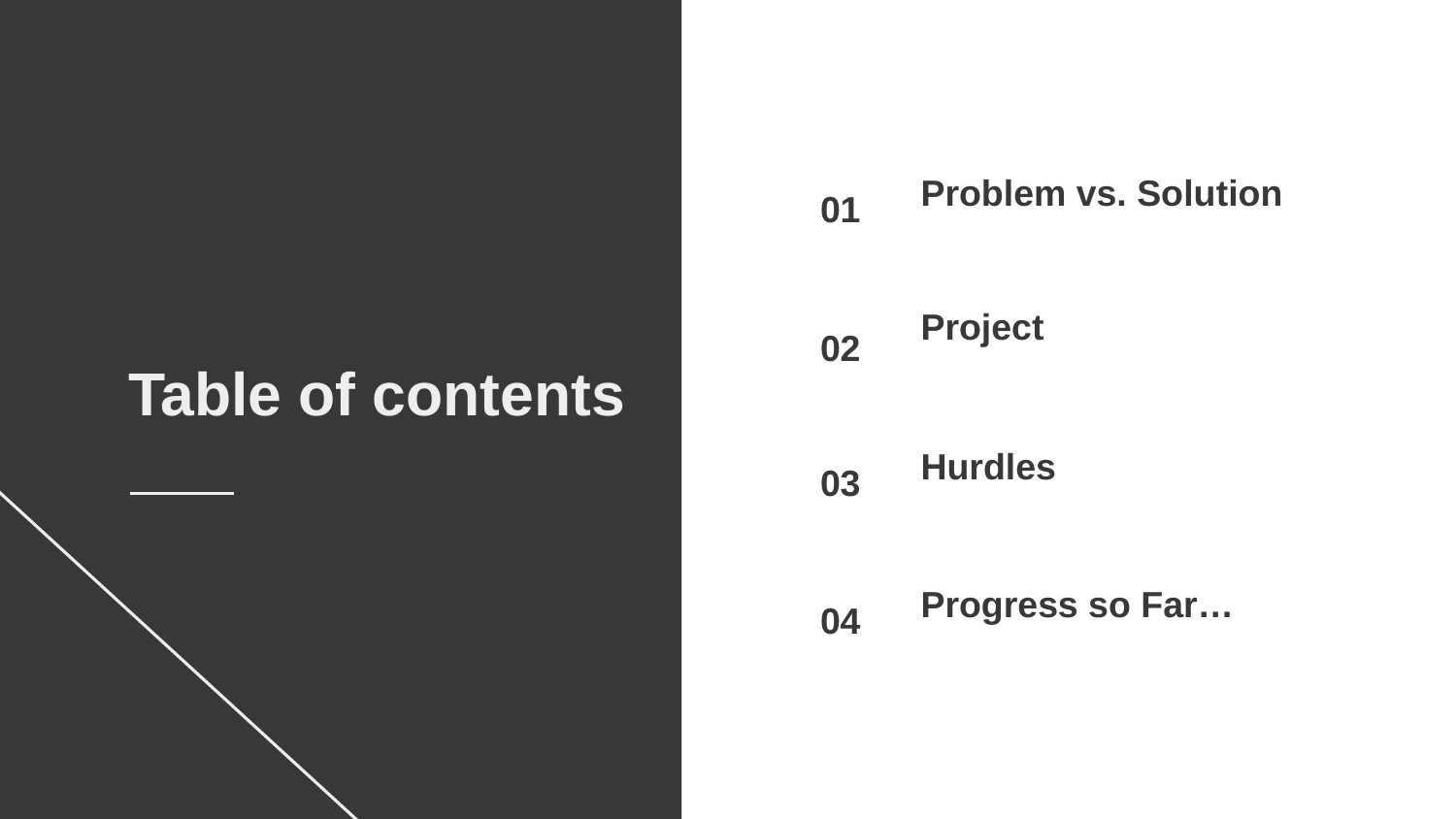

Problem vs. Solution
01
# Project
02
Table of contents
Hurdles
03
Progress so Far…
04